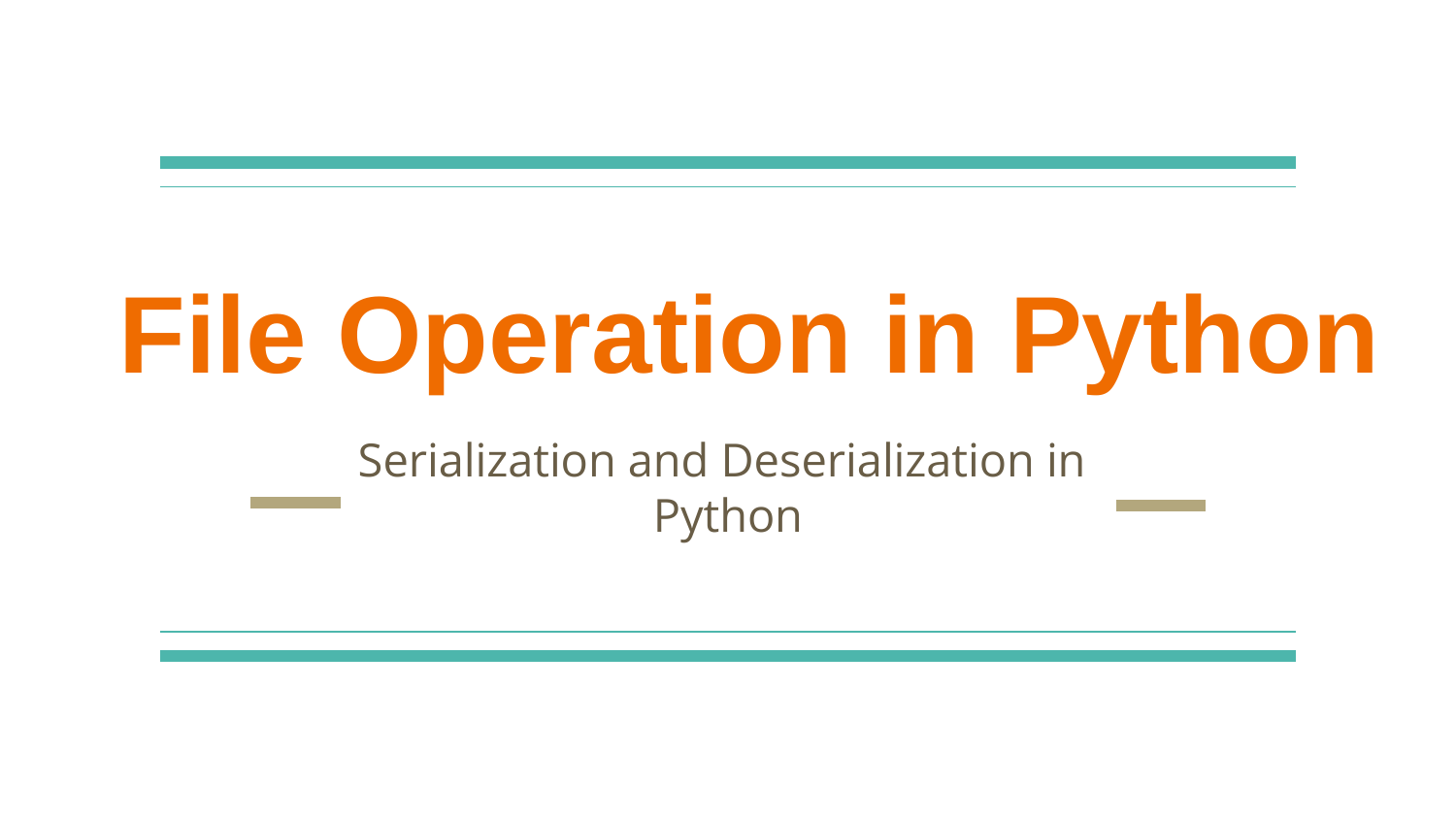

# File Operation in Python
Serialization and Deserialization in
Python